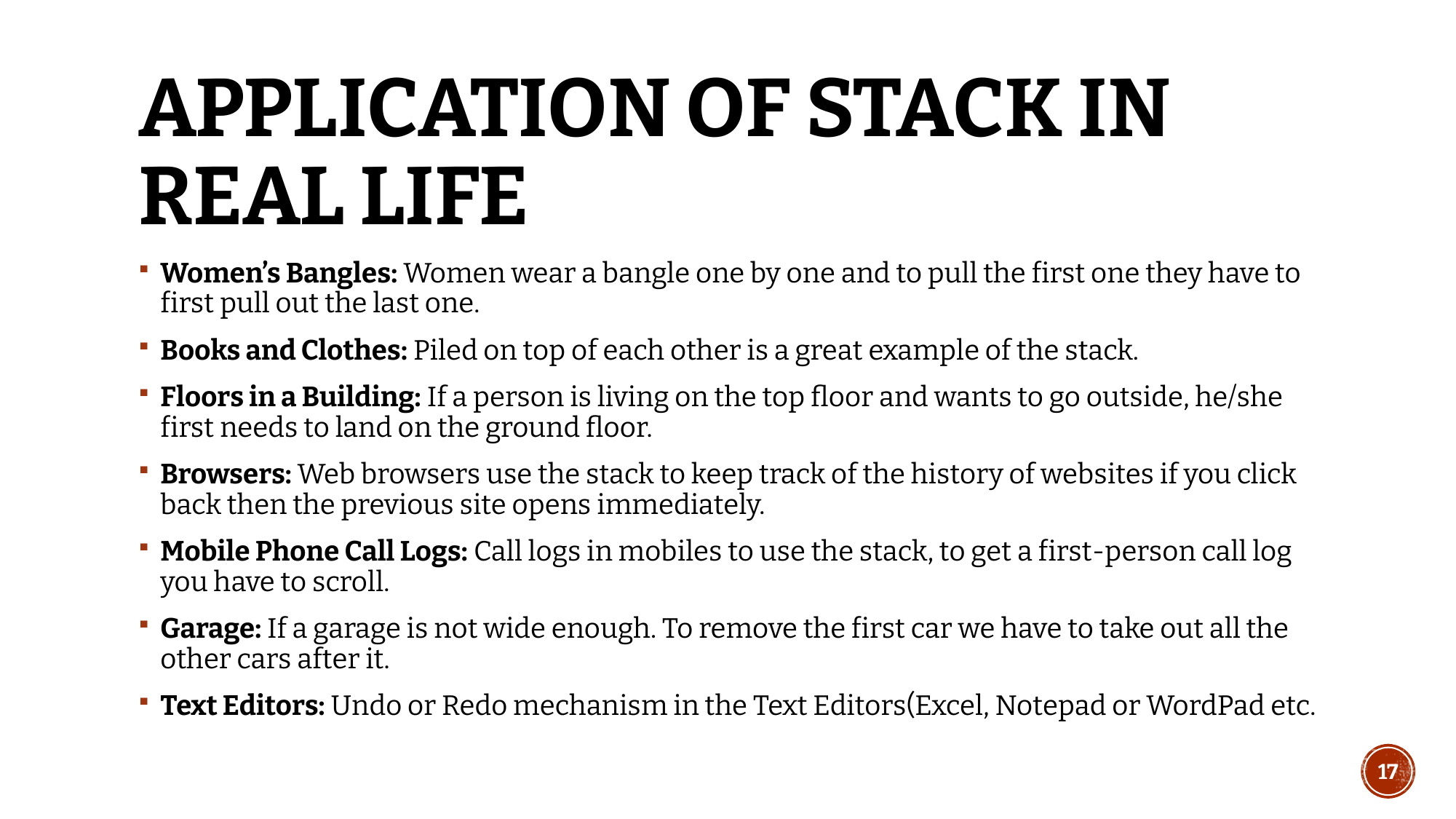

# Application of Stack in Real Life
Women’s Bangles: Women wear a bangle one by one and to pull the first one they have to first pull out the last one.
Books and Clothes: Piled on top of each other is a great example of the stack.
Floors in a Building: If a person is living on the top floor and wants to go outside, he/she first needs to land on the ground floor.
Browsers: Web browsers use the stack to keep track of the history of websites if you click back then the previous site opens immediately.
Mobile Phone Call Logs: Call logs in mobiles to use the stack, to get a first-person call log you have to scroll.
Garage: If a garage is not wide enough. To remove the first car we have to take out all the other cars after it.
Text Editors: Undo or Redo mechanism in the Text Editors(Excel, Notepad or WordPad etc.
17